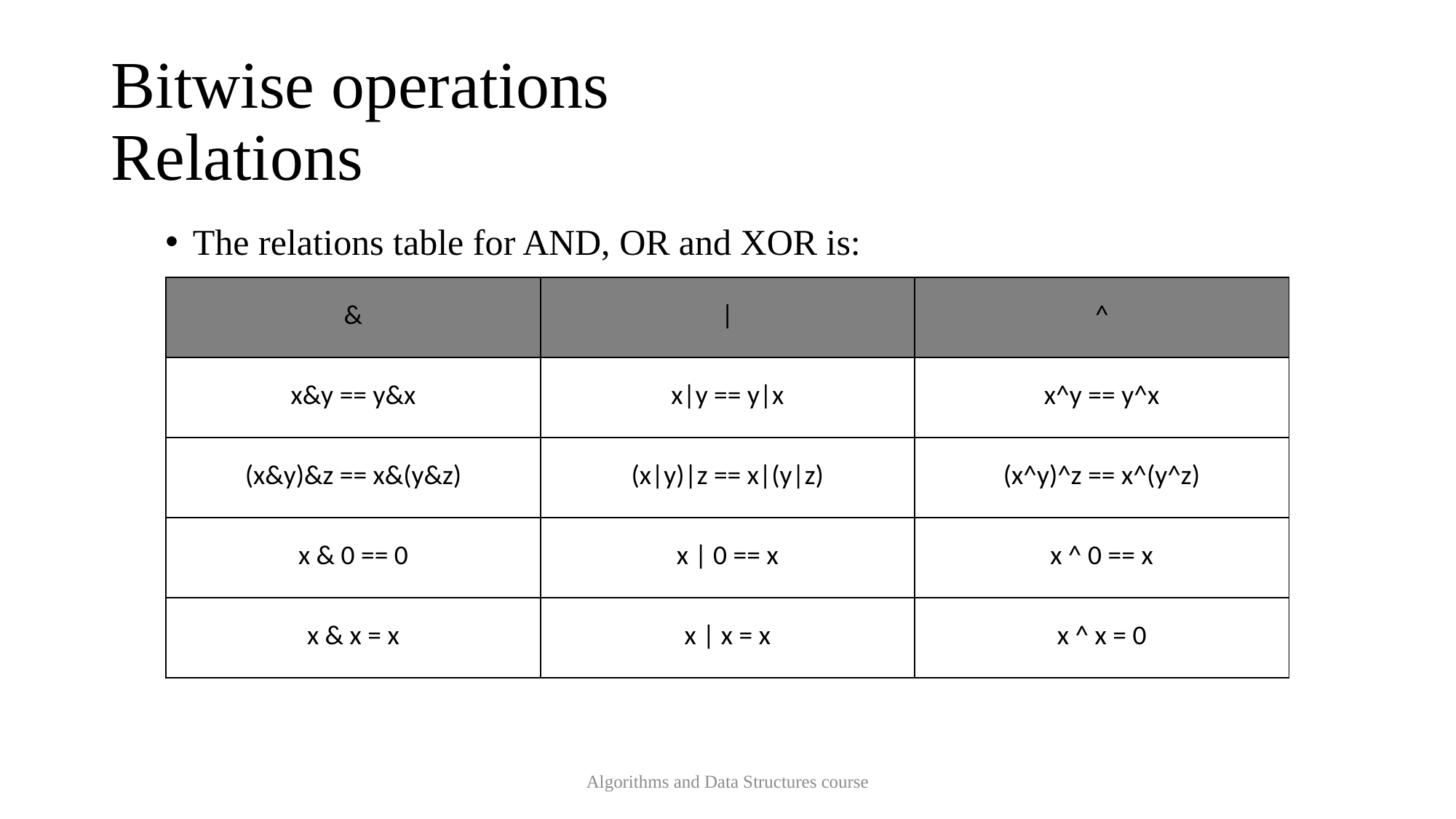

# Bitwise operations Relations
The relations table for AND, OR and XOR is:

| & | | | ^ |
| --- | --- | --- |
| x&y == y&x | x|y == y|x | x^y == y^x |
| (x&y)&z == x&(y&z) | (x|y)|z == x|(y|z) | (x^y)^z == x^(y^z) |
| x & 0 == 0 | x | 0 == x | x ^ 0 == x |
| x & x = x | x | x = x | x ^ x = 0 |
Algorithms and Data Structures course